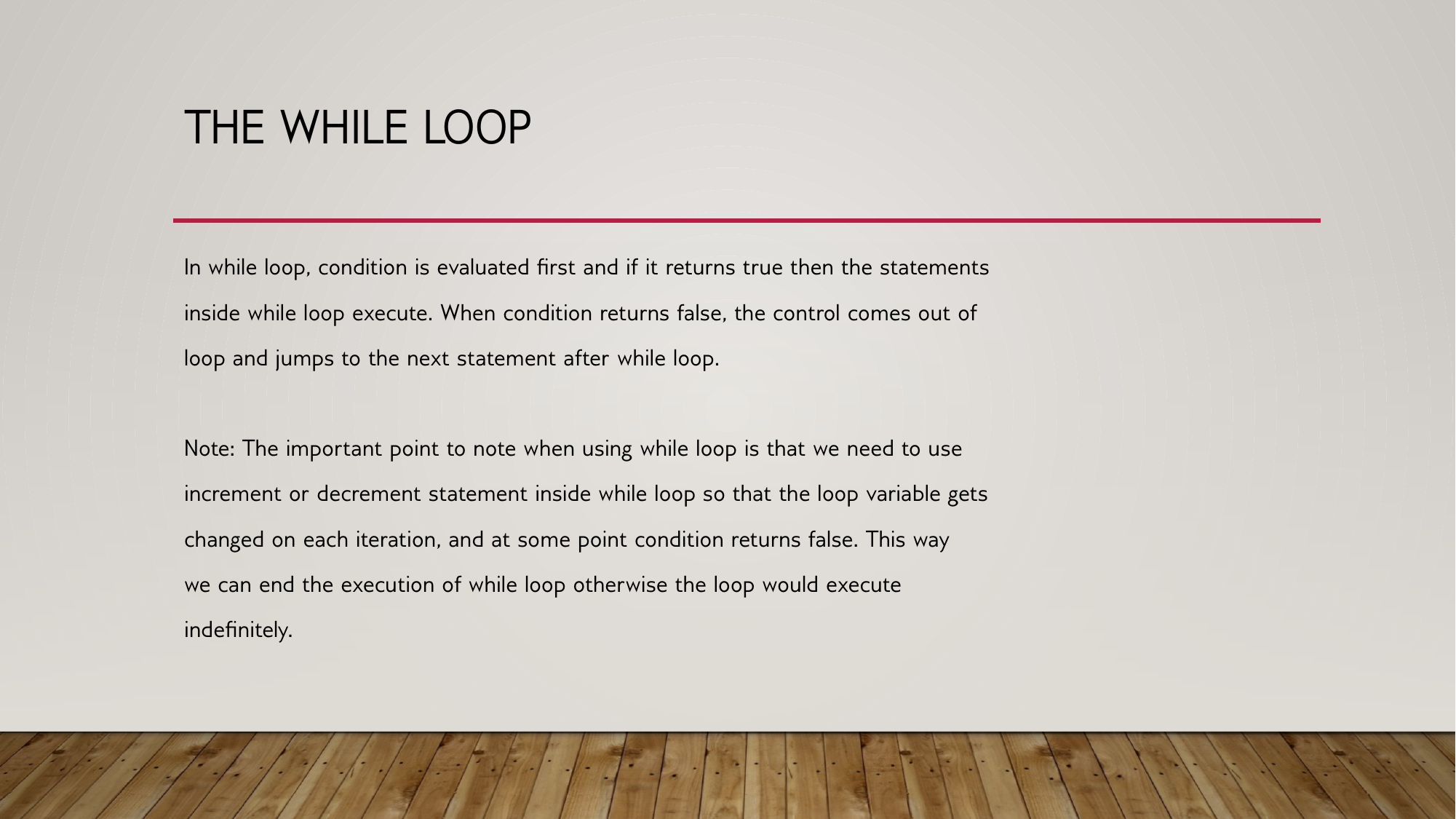

# The While Loop
In while loop, condition is evaluated first and if it returns true then the statements
inside while loop execute. When condition returns false, the control comes out of
loop and jumps to the next statement after while loop.

Note: The important point to note when using while loop is that we need to use
increment or decrement statement inside while loop so that the loop variable gets
changed on each iteration, and at some point condition returns false. This way
we can end the execution of while loop otherwise the loop would execute
indefinitely.